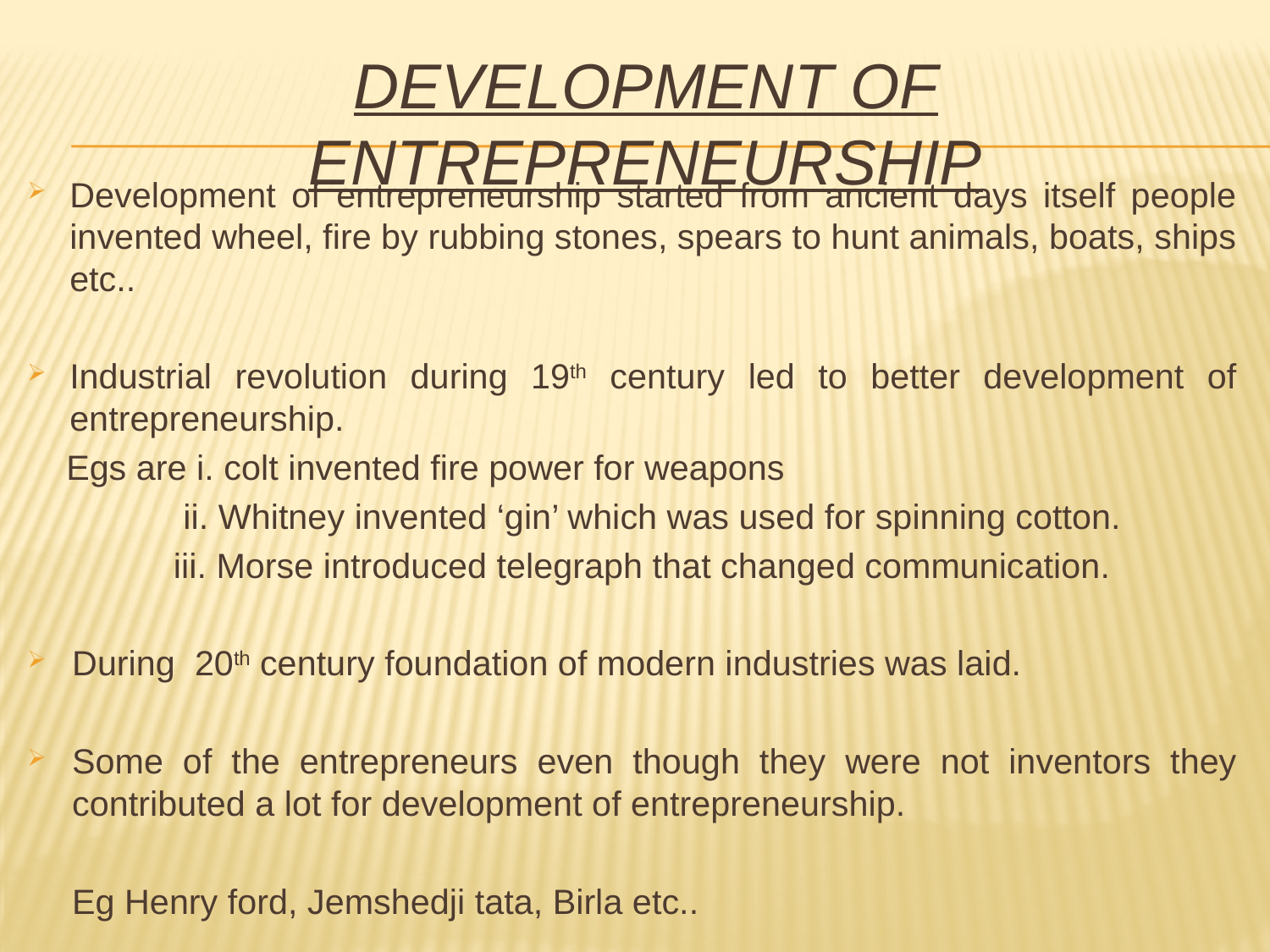

# Development of entrepreneurship
Development of entrepreneurship started from ancient days itself people invented wheel, fire by rubbing stones, spears to hunt animals, boats, ships etc..

Industrial revolution during 19th century led to better development of entrepreneurship.
    Egs are i. colt invented fire power for weapons
                ii. Whitney invented ‘gin’ which was used for spinning cotton.
               iii. Morse introduced telegraph that changed communication.

During  20th century foundation of modern industries was laid.

Some of the entrepreneurs even though they were not inventors they contributed a lot for development of entrepreneurship.

	Eg Henry ford, Jemshedji tata, Birla etc..